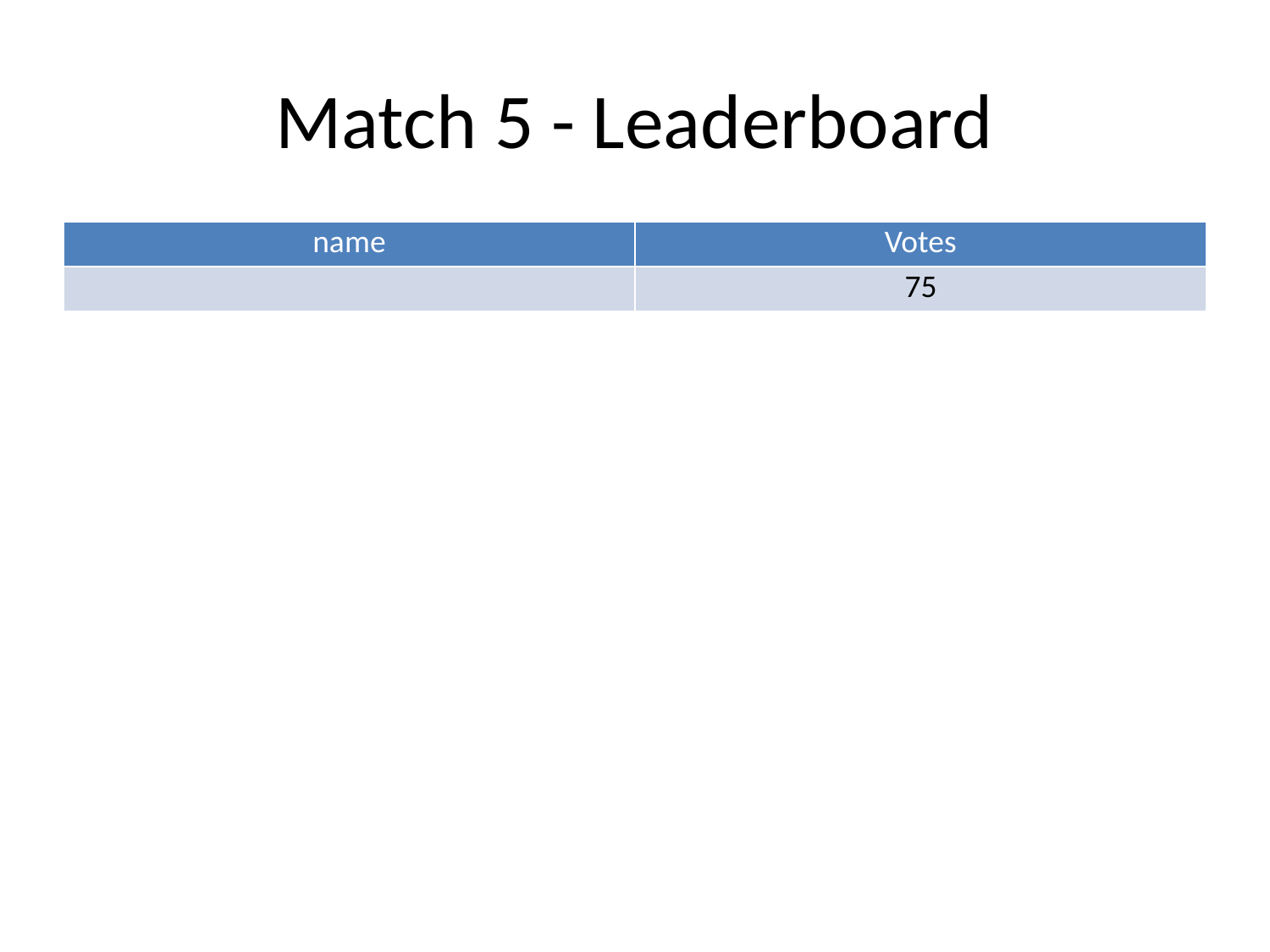

# Match 5 - Leaderboard
| name | Votes |
| --- | --- |
|  | 75 |